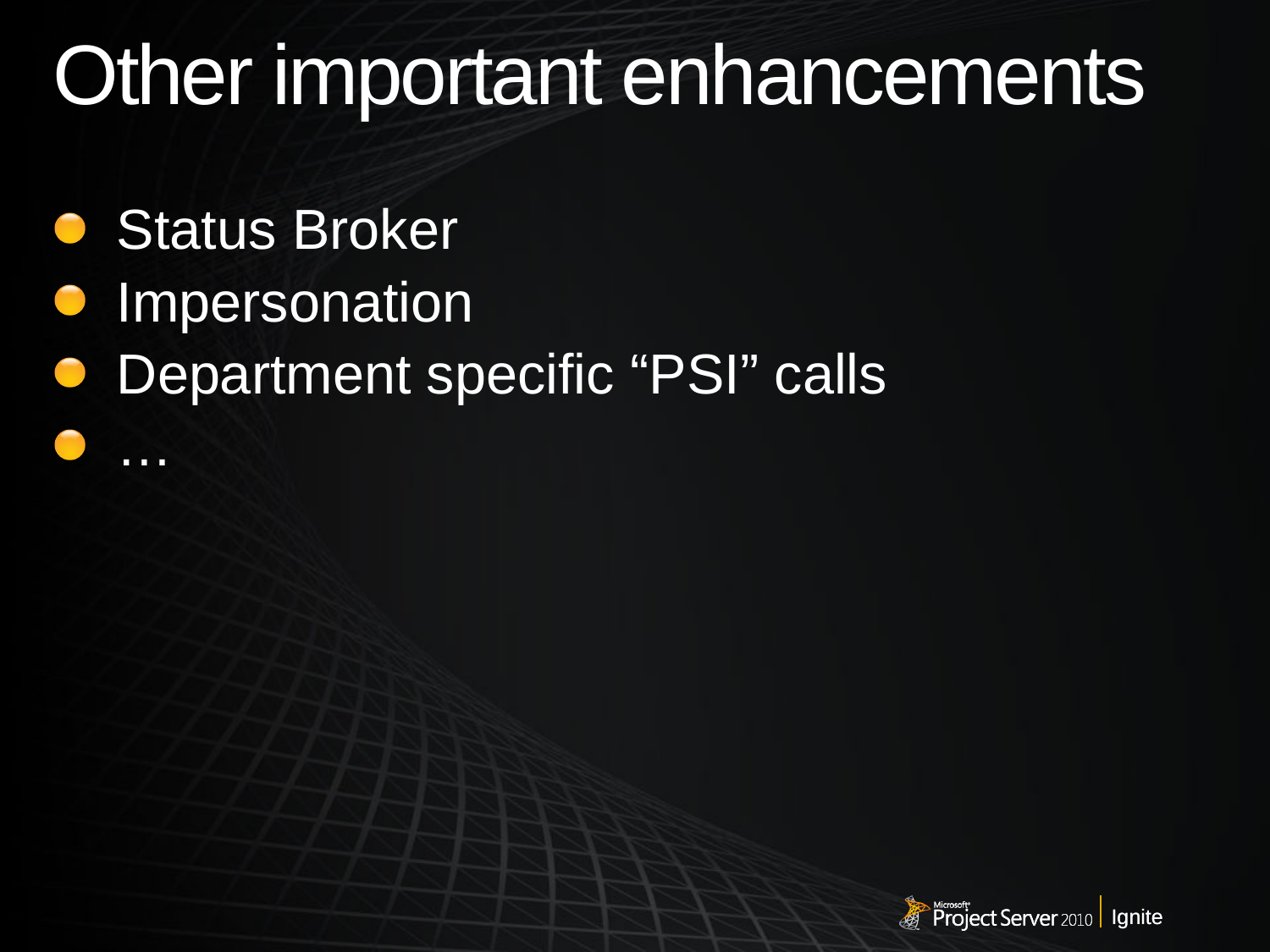

# Other important enhancements
Status Broker
Impersonation
Department specific “PSI” calls
…